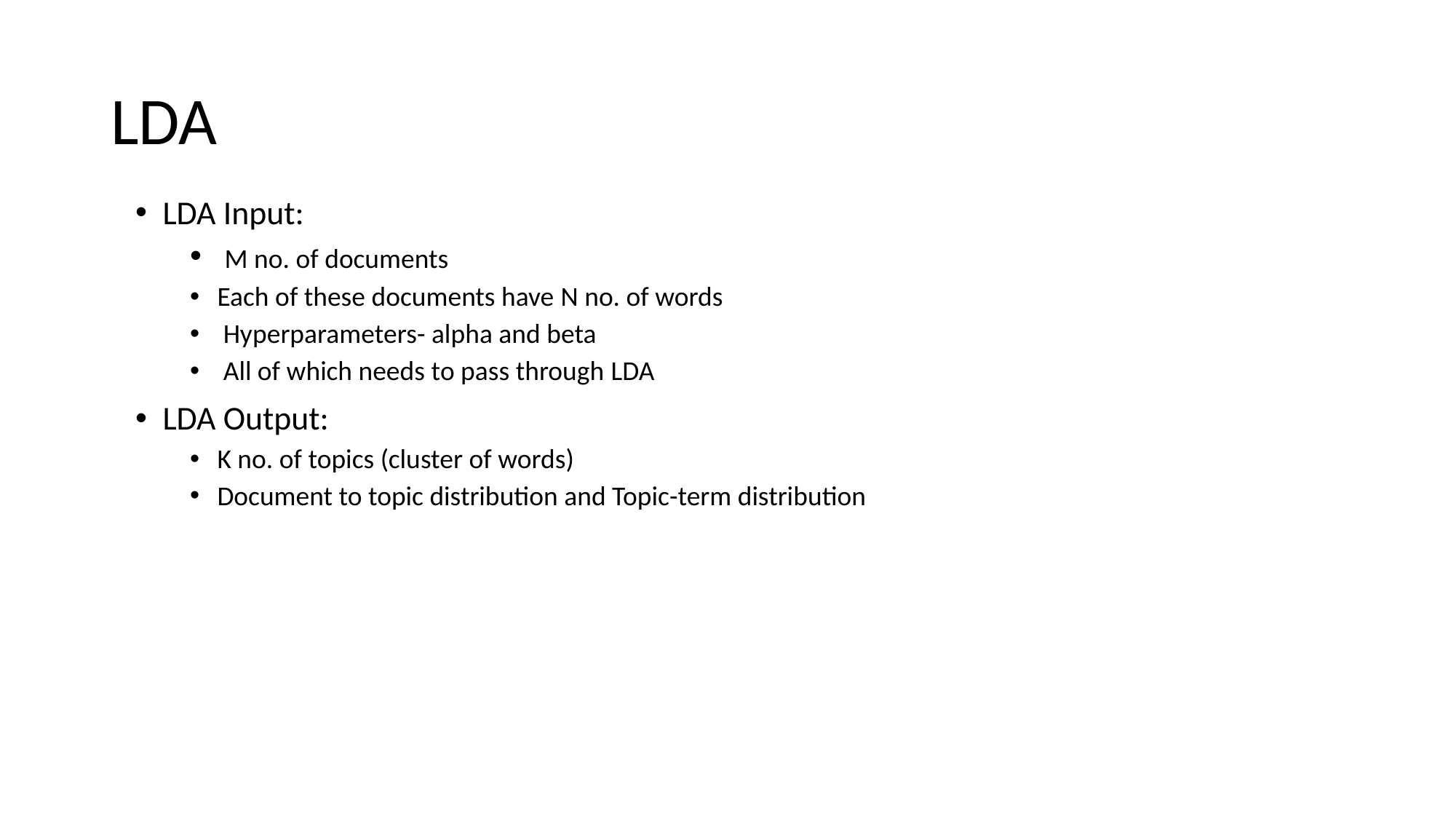

# LDA
LDA Input:
 M no. of documents
Each of these documents have N no. of words
 Hyperparameters- alpha and beta
 All of which needs to pass through LDA
LDA Output:
K no. of topics (cluster of words)
Document to topic distribution and Topic-term distribution